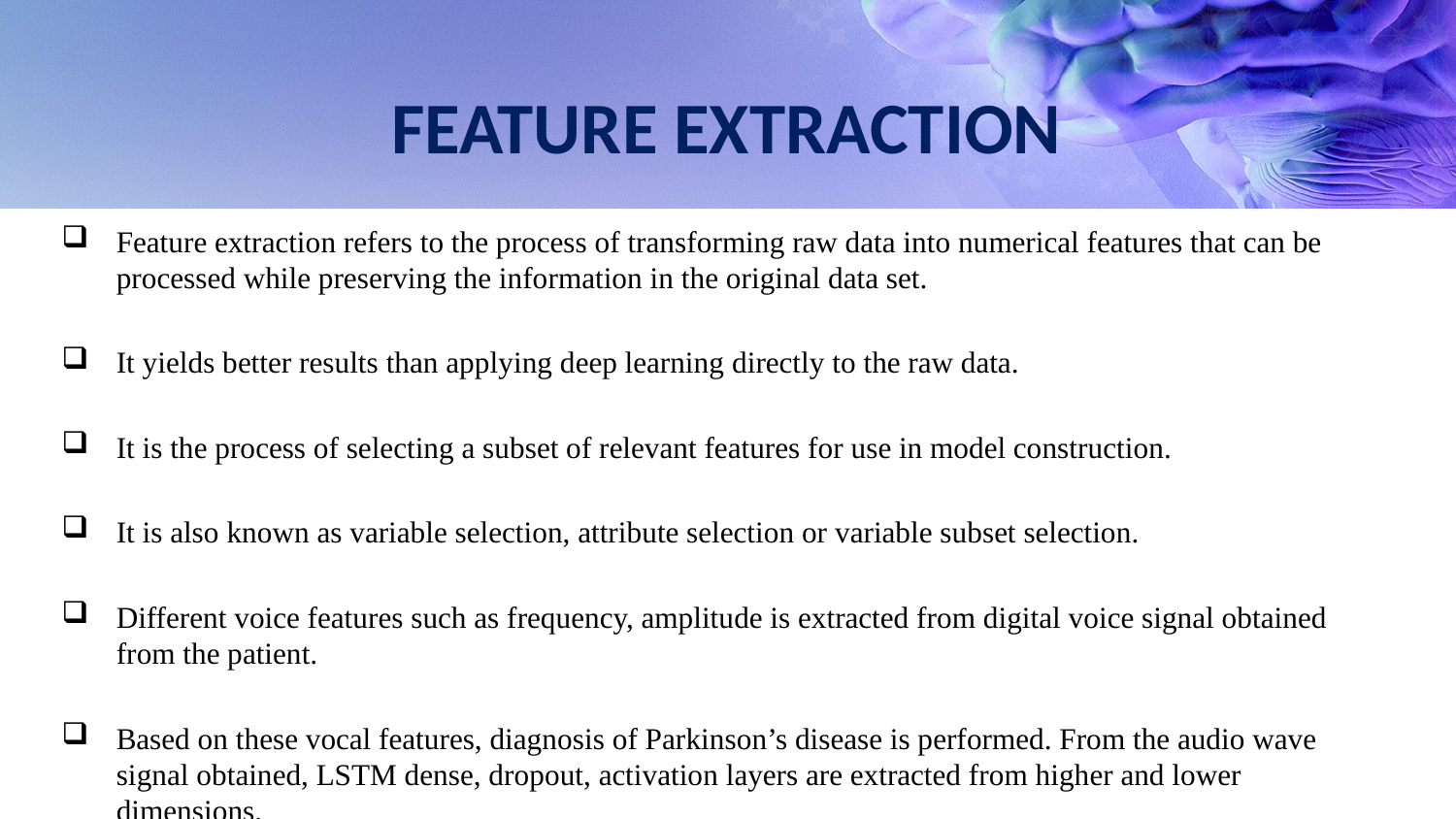

# FEATURE EXTRACTION
Feature extraction refers to the process of transforming raw data into numerical features that can be processed while preserving the information in the original data set.

It yields better results than applying deep learning directly to the raw data.

It is the process of selecting a subset of relevant features for use in model construction.

It is also known as variable selection, attribute selection or variable subset selection.

Different voice features such as frequency, amplitude is extracted from digital voice signal obtained from the patient.

Based on these vocal features, diagnosis of Parkinson’s disease is performed. From the audio wave signal obtained, LSTM dense, dropout, activation layers are extracted from higher and lower dimensions.